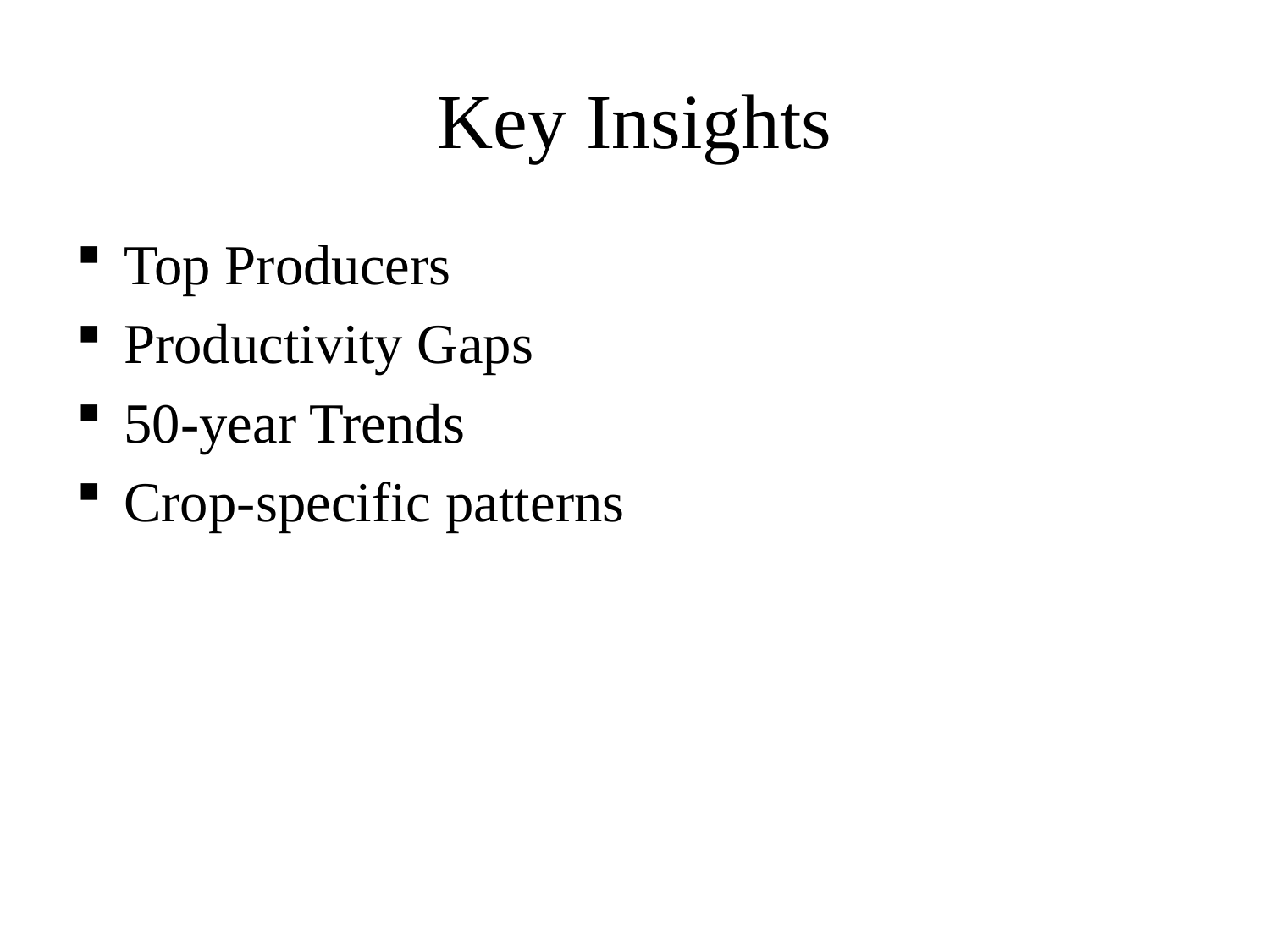

# Key Insights
Top Producers
Productivity Gaps
50-year Trends
Crop-specific patterns